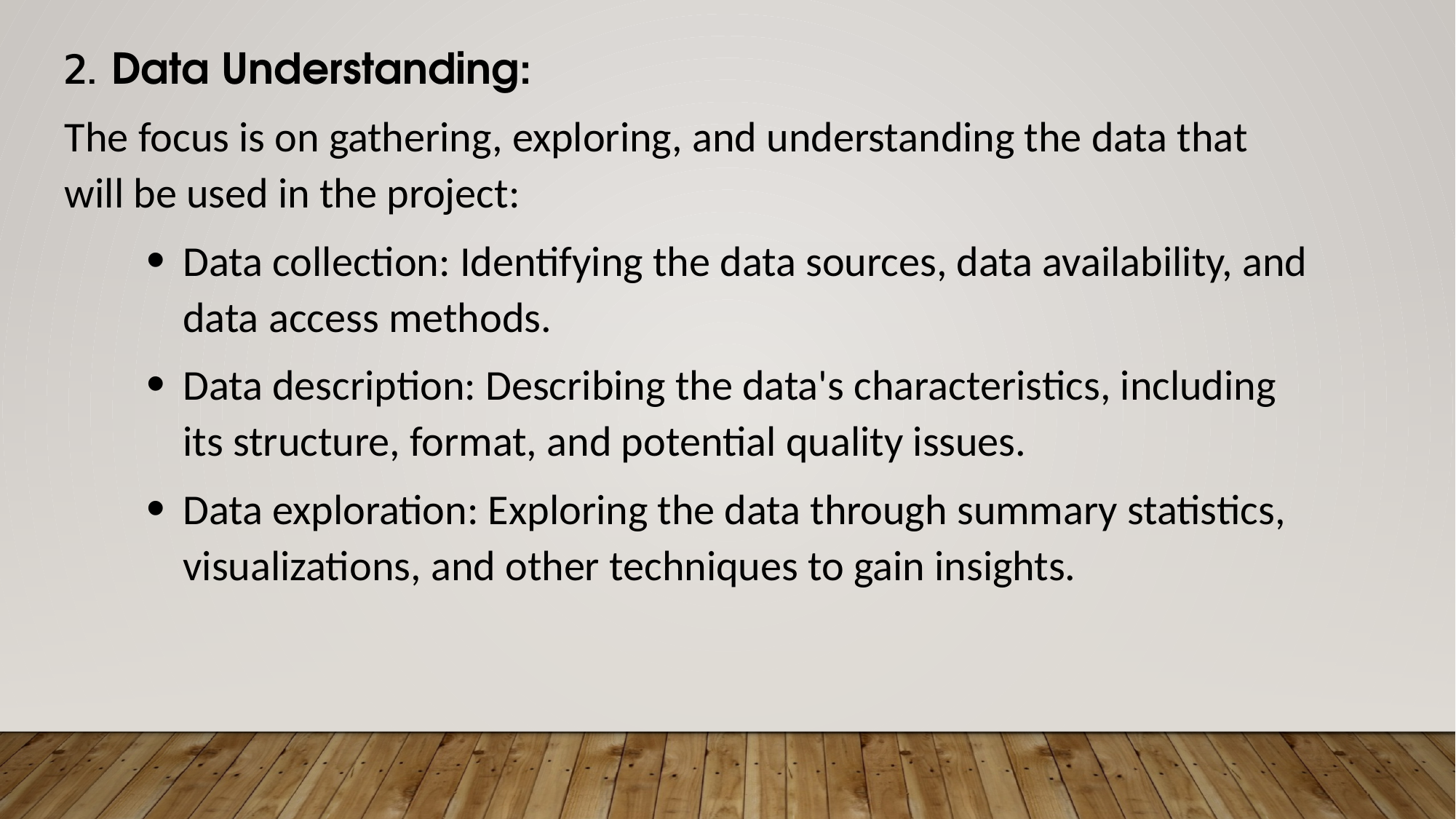

2. Data Understanding:
The focus is on gathering, exploring, and understanding the data that will be used in the project:
Data collection: Identifying the data sources, data availability, and data access methods.
Data description: Describing the data's characteristics, including its structure, format, and potential quality issues.
Data exploration: Exploring the data through summary statistics, visualizations, and other techniques to gain insights.